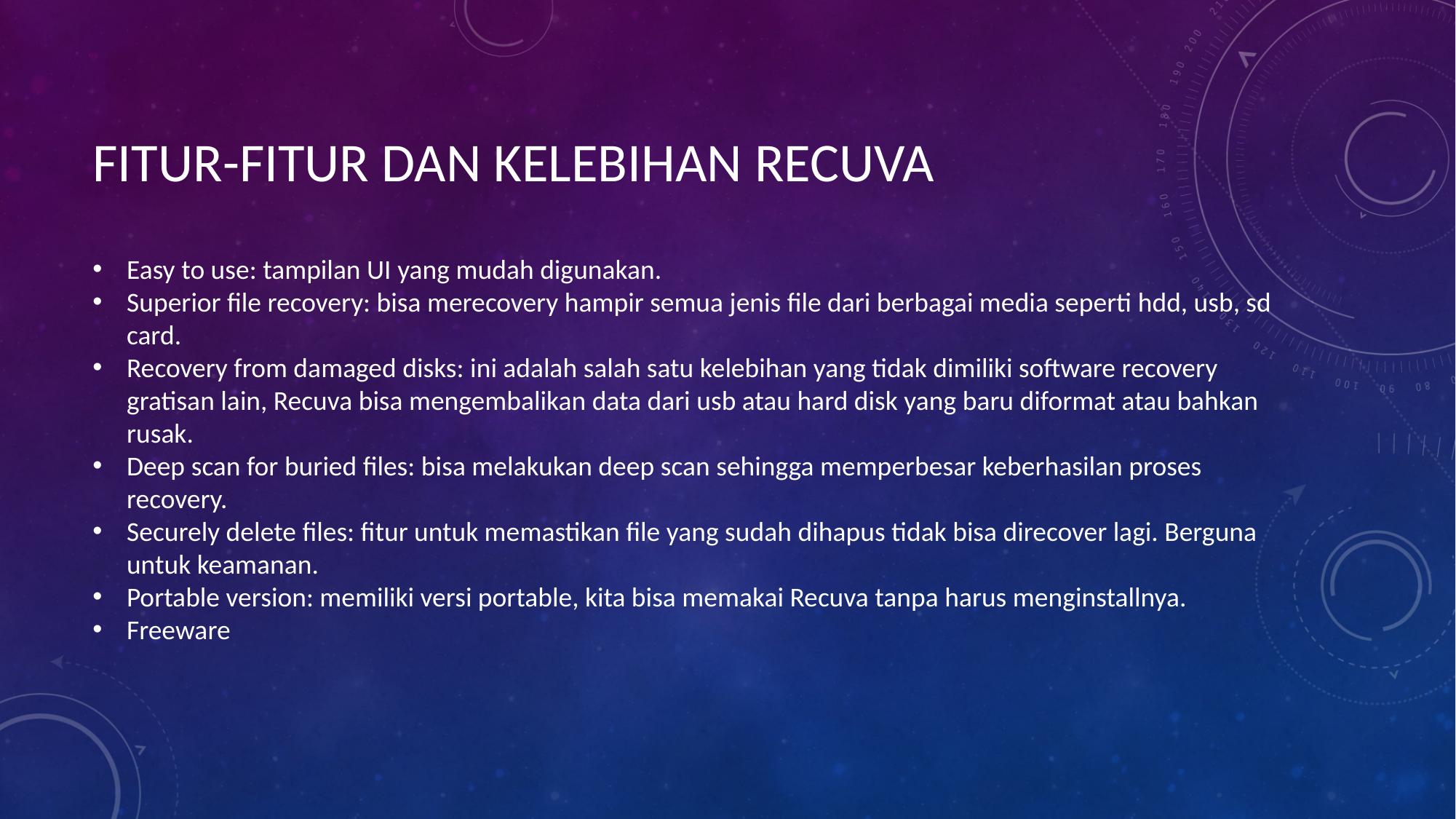

# Fitur-fitur dan kelebihan Recuva
Easy to use: tampilan UI yang mudah digunakan.
Superior file recovery: bisa merecovery hampir semua jenis file dari berbagai media seperti hdd, usb, sd card.
Recovery from damaged disks: ini adalah salah satu kelebihan yang tidak dimiliki software recovery gratisan lain, Recuva bisa mengembalikan data dari usb atau hard disk yang baru diformat atau bahkan rusak.
Deep scan for buried files: bisa melakukan deep scan sehingga memperbesar keberhasilan proses recovery.
Securely delete files: fitur untuk memastikan file yang sudah dihapus tidak bisa direcover lagi. Berguna untuk keamanan.
Portable version: memiliki versi portable, kita bisa memakai Recuva tanpa harus menginstallnya.
Freeware